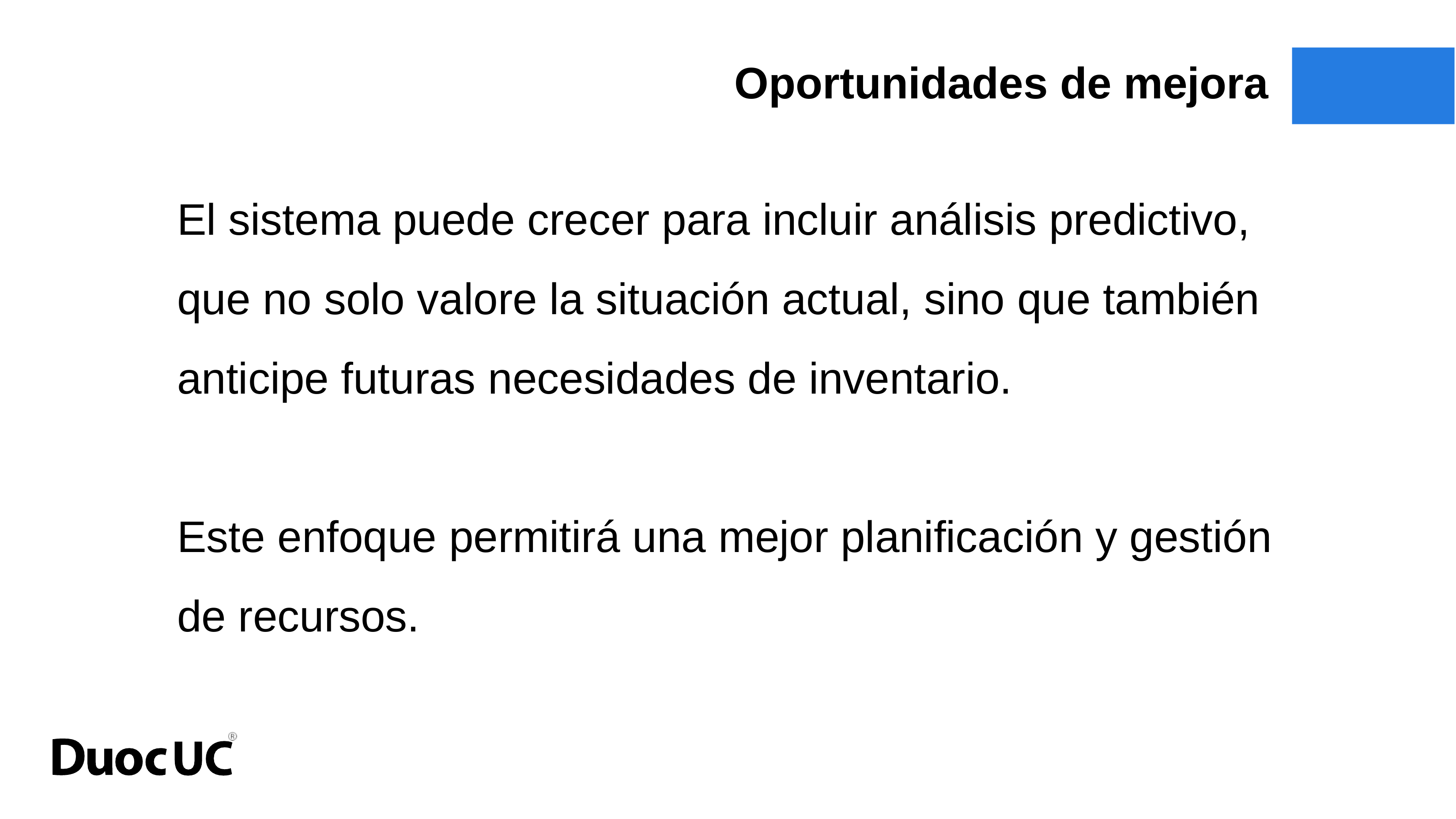

Oportunidades de mejora
El sistema puede crecer para incluir análisis predictivo, que no solo valore la situación actual, sino que también anticipe futuras necesidades de inventario.

Este enfoque permitirá una mejor planificación y gestión de recursos.